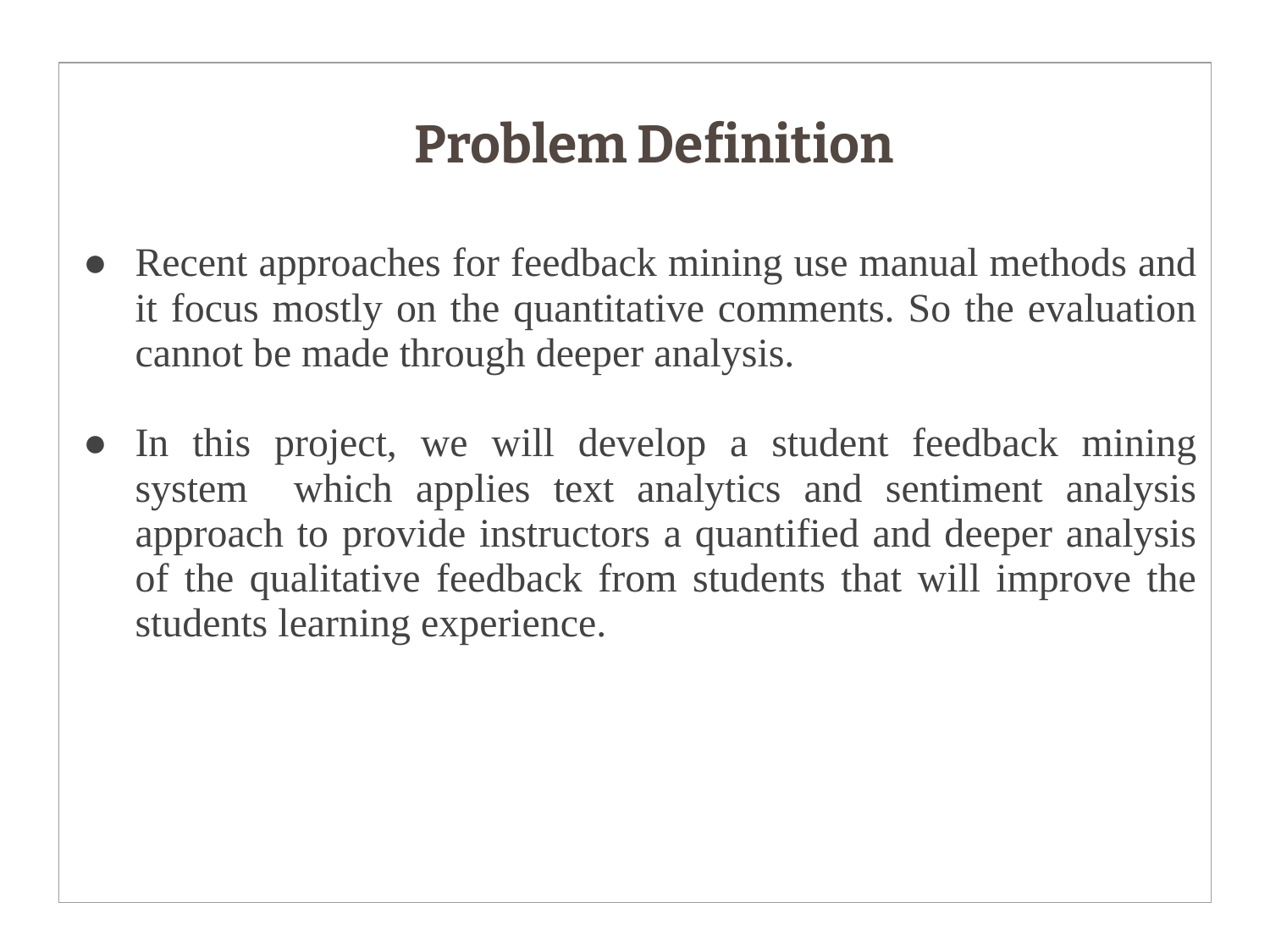

| Problem Definition Recent approaches for feedback mining use manual methods and it focus mostly on the quantitative comments. So the evaluation cannot be made through deeper analysis. In this project, we will develop a student feedback mining system which applies text analytics and sentiment analysis approach to provide instructors a quantified and deeper analysis of the qualitative feedback from students that will improve the students learning experience. |
| --- |